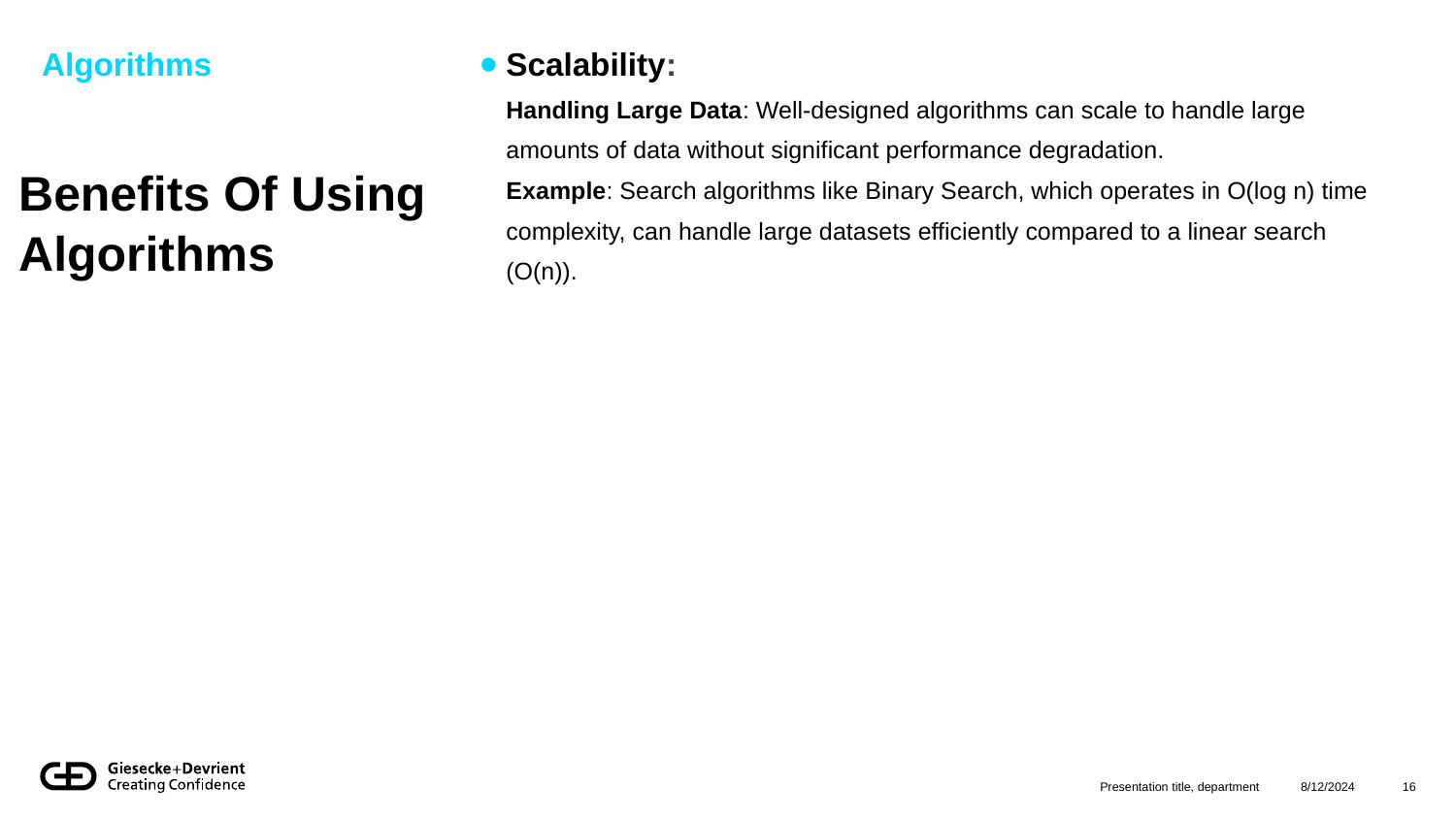

Algorithms
Scalability:
Handling Large Data: Well-designed algorithms can scale to handle large amounts of data without significant performance degradation.
Example: Search algorithms like Binary Search, which operates in O(log n) time complexity, can handle large datasets efficiently compared to a linear search (O(n)).
# Benefits Of Using Algorithms
Presentation title, department
8/12/2024
16